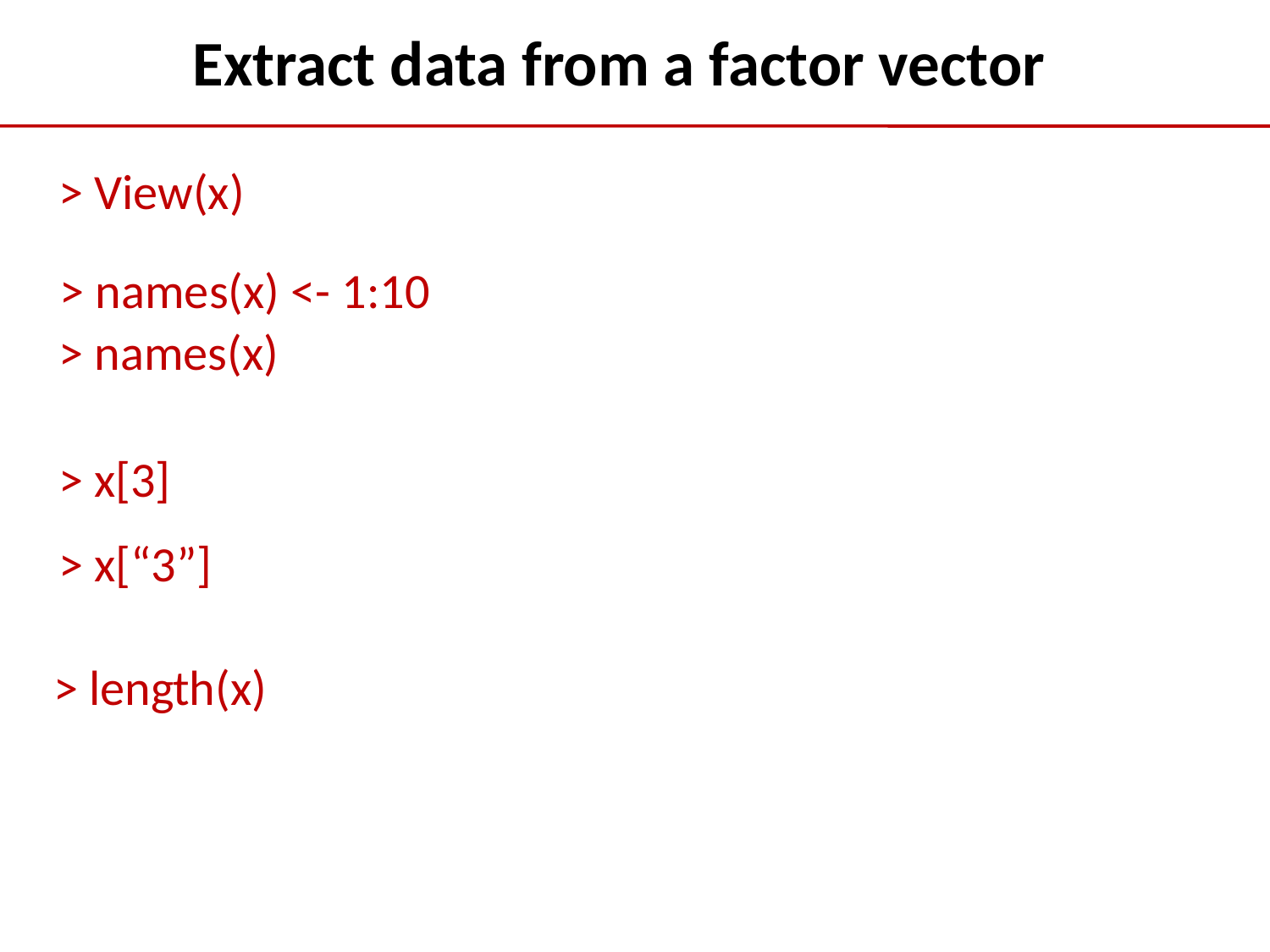

Extract data from a factor vector

> View(x)
> names(x) <- 1:10
> names(x)
> x[3]
> x[“3”]
> length(x)